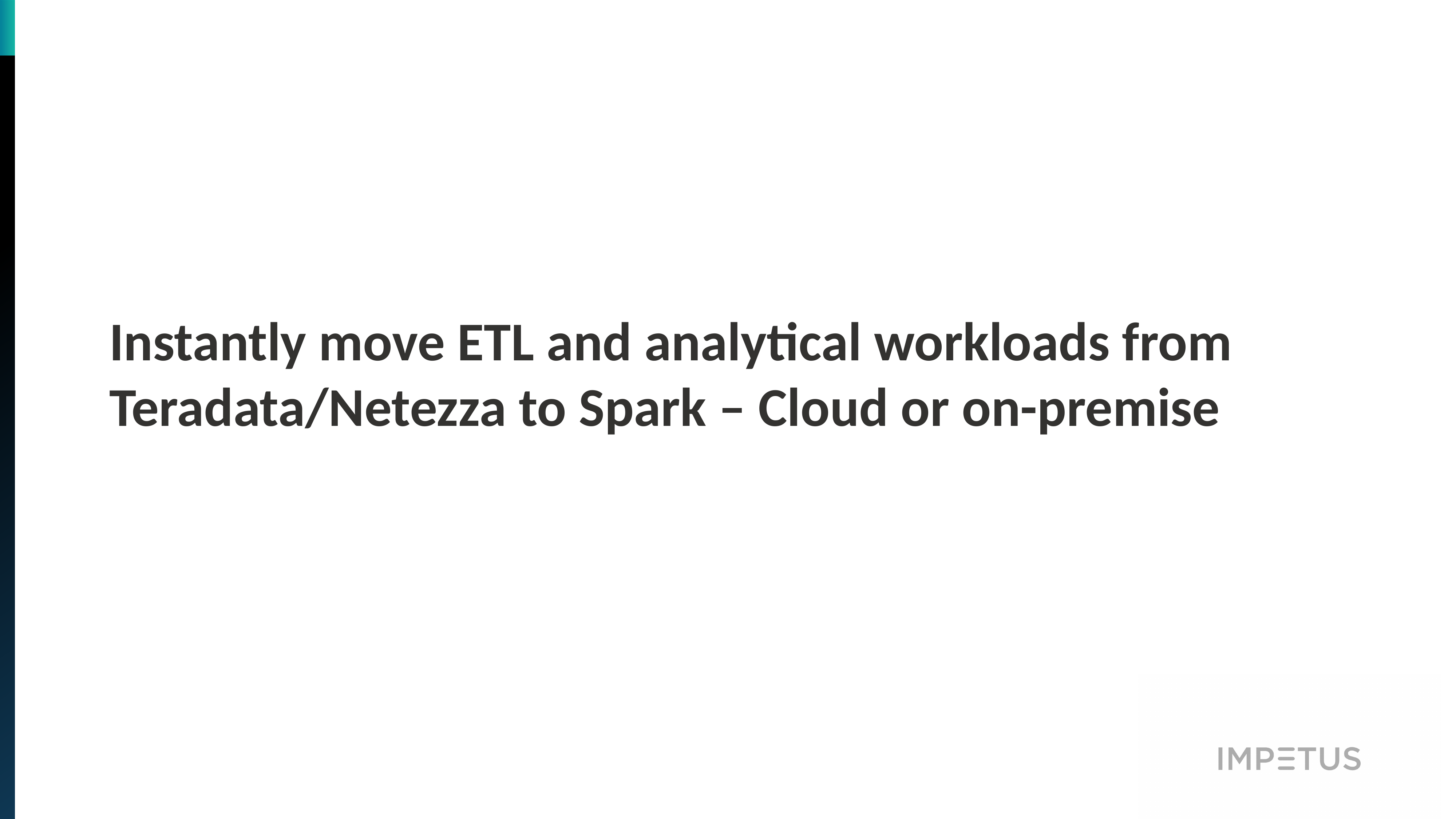

# Instantly move ETL and analytical workloads from Teradata/Netezza to Spark – Cloud or on-premise